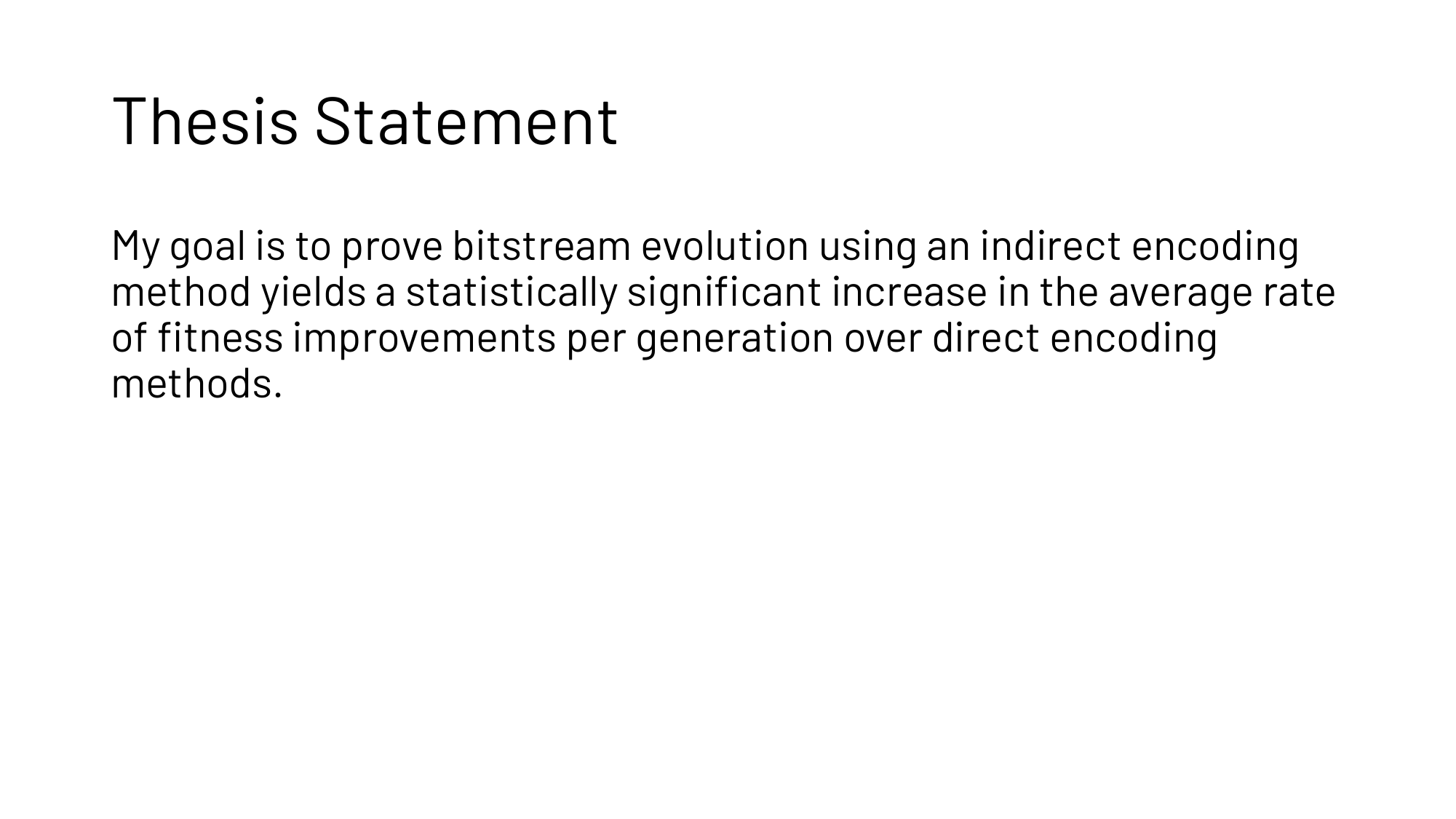

# Thesis Statement
My goal is to prove bitstream evolution using an indirect encoding method yields a statistically significant increase in the average rate of fitness improvements per generation over direct encoding methods.